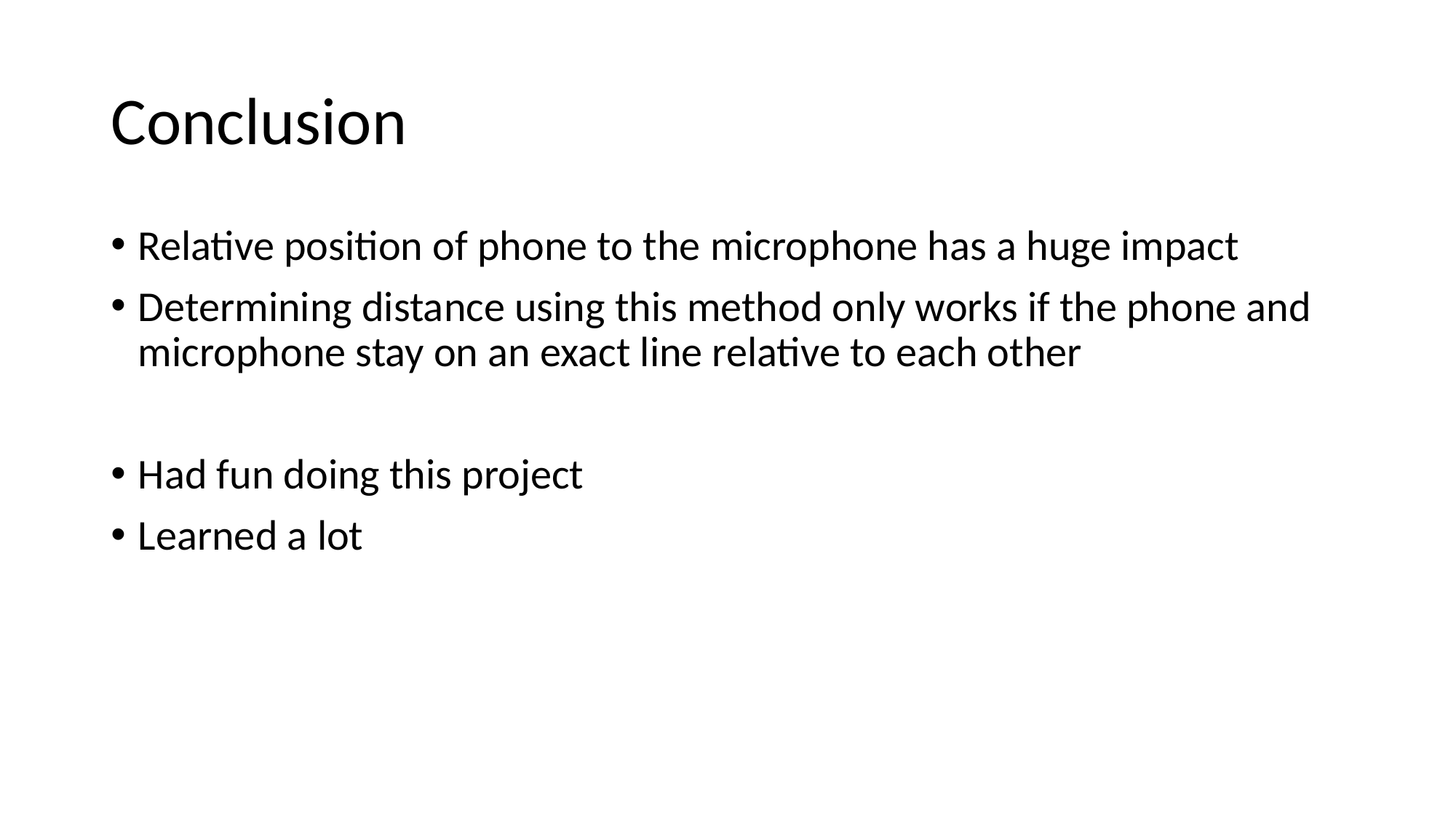

# Conclusion
Relative position of phone to the microphone has a huge impact
Determining distance using this method only works if the phone and microphone stay on an exact line relative to each other

Had fun doing this project
Learned a lot